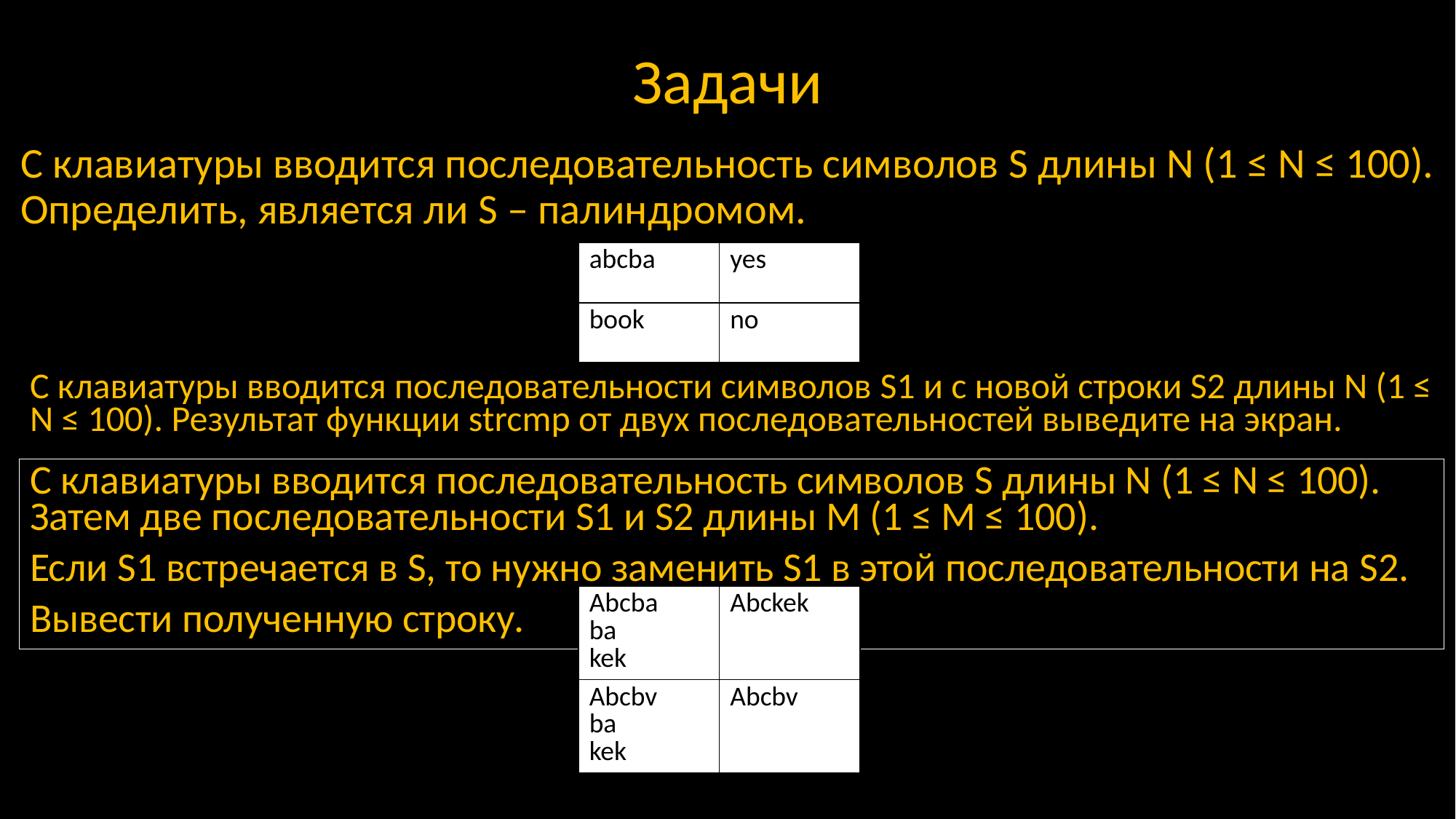

# Задачи
С клавиатуры вводится последовательность символов S длины N (1 ≤ N ≤ 100). Определить, является ли S – палиндромом.
| abcba | yes |
| --- | --- |
| book | no |
С клавиатуры вводится последовательности символов S1 и с новой строки S2 длины N (1 ≤ N ≤ 100). Результат функции strcmp от двух последовательностей выведите на экран.
С клавиатуры вводится последовательность символов S длины N (1 ≤ N ≤ 100). Затем две последовательности S1 и S2 длины М (1 ≤ M ≤ 100).
Если S1 встречается в S, то нужно заменить S1 в этой последовательности на S2.
Вывести полученную строку.
| Abcba ba kek | Abckek |
| --- | --- |
| Abcbv ba kek | Abcbv |